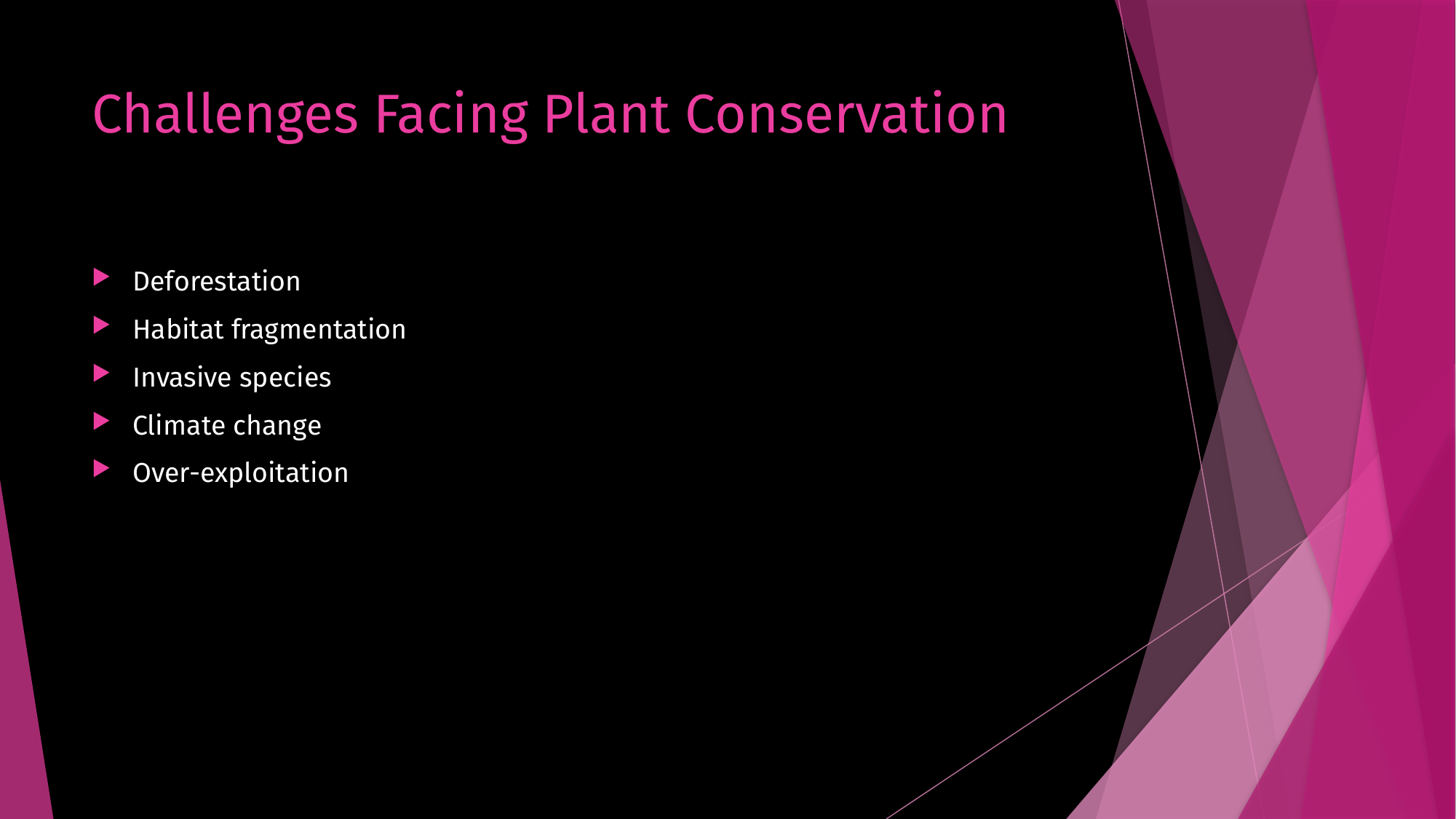

# Challenges Facing Plant Conservation
Deforestation
Habitat fragmentation
Invasive species
Climate change
Over-exploitation